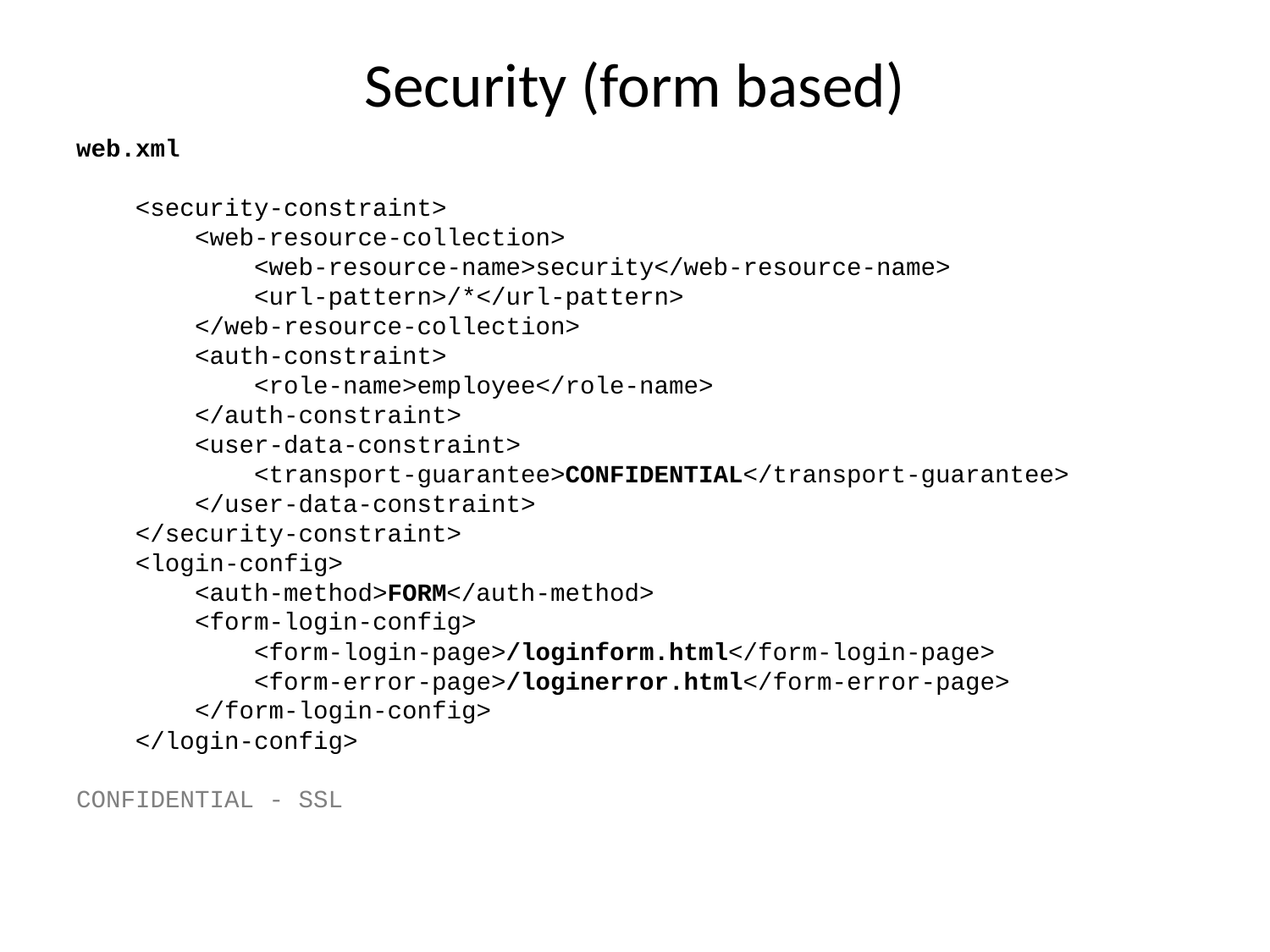

# Security (form based)
web.xml

    <security-constraint>
        <web-resource-collection>
            <web-resource-name>security</web-resource-name>
            <url-pattern>/*</url-pattern>
        </web-resource-collection>
        <auth-constraint>
            <role-name>employee</role-name>
        </auth-constraint>
        <user-data-constraint>
            <transport-guarantee>CONFIDENTIAL</transport-guarantee>
        </user-data-constraint>
    </security-constraint>
    <login-config>
        <auth-method>FORM</auth-method>
        <form-login-config>
            <form-login-page>/loginform.html</form-login-page>
            <form-error-page>/loginerror.html</form-error-page>
        </form-login-config>
    </login-config>

CONFIDENTIAL - SSL